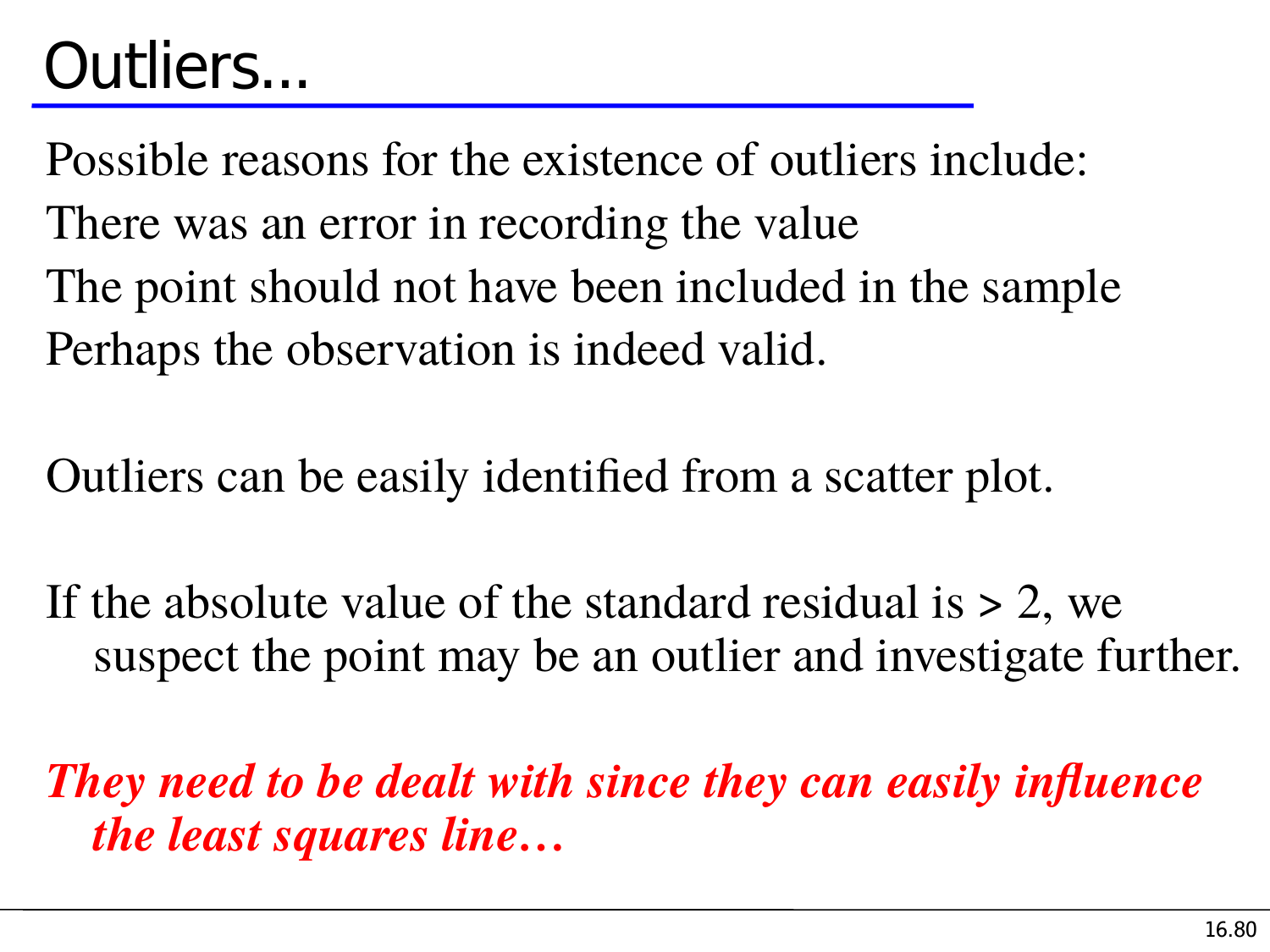

# Outliers…
Possible reasons for the existence of outliers include:
There was an error in recording the value
The point should not have been included in the sample
Perhaps the observation is indeed valid.

Outliers can be easily identified from a scatter plot.

If the absolute value of the standard residual is > 2, we suspect the point may be an outlier and investigate further.

They need to be dealt with since they can easily influence the least squares line…
16.80